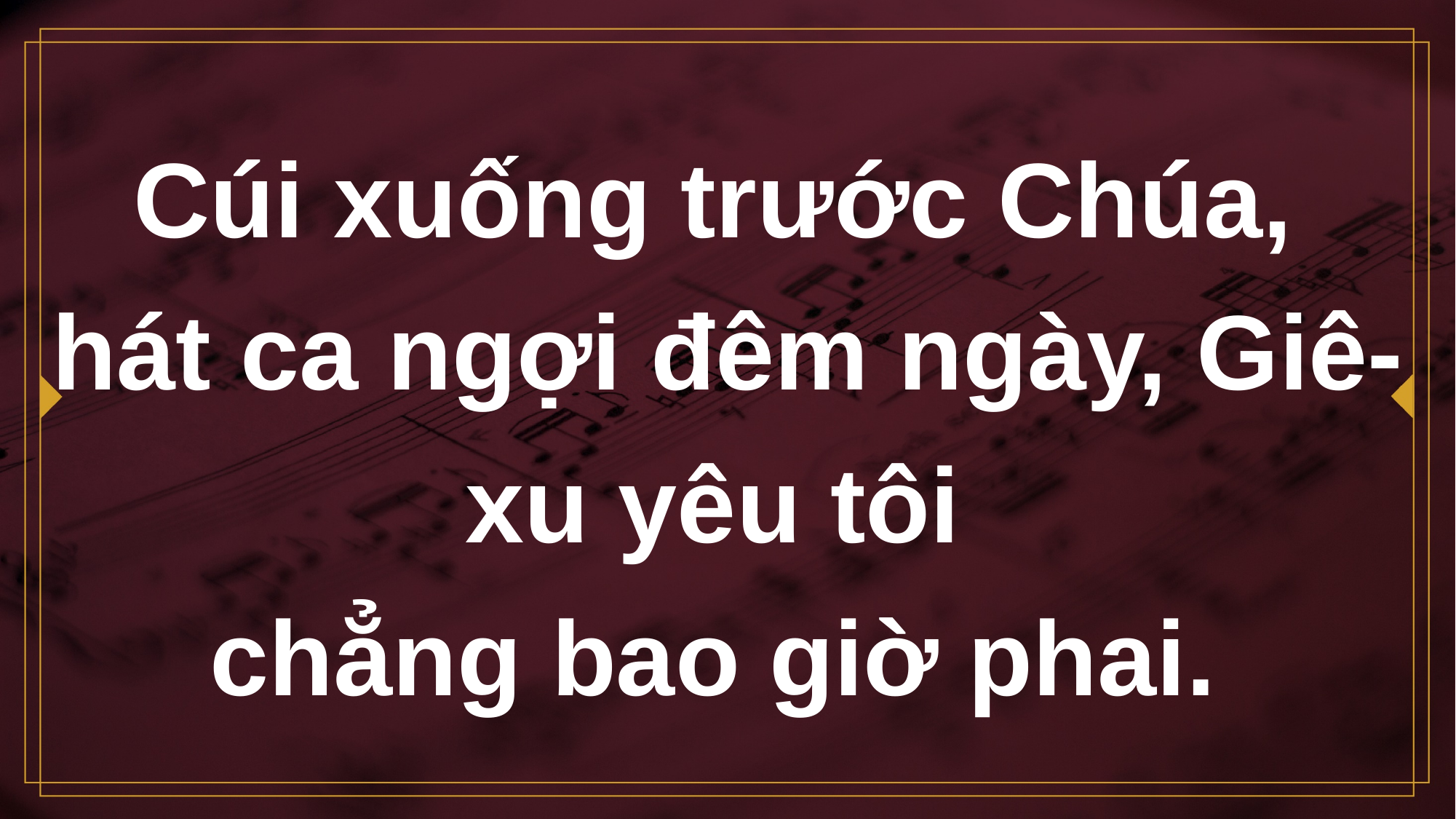

# Cúi xuống trước Chúa, hát ca ngợi đêm ngày, Giê-xu yêu tôi chẳng bao giờ phai.